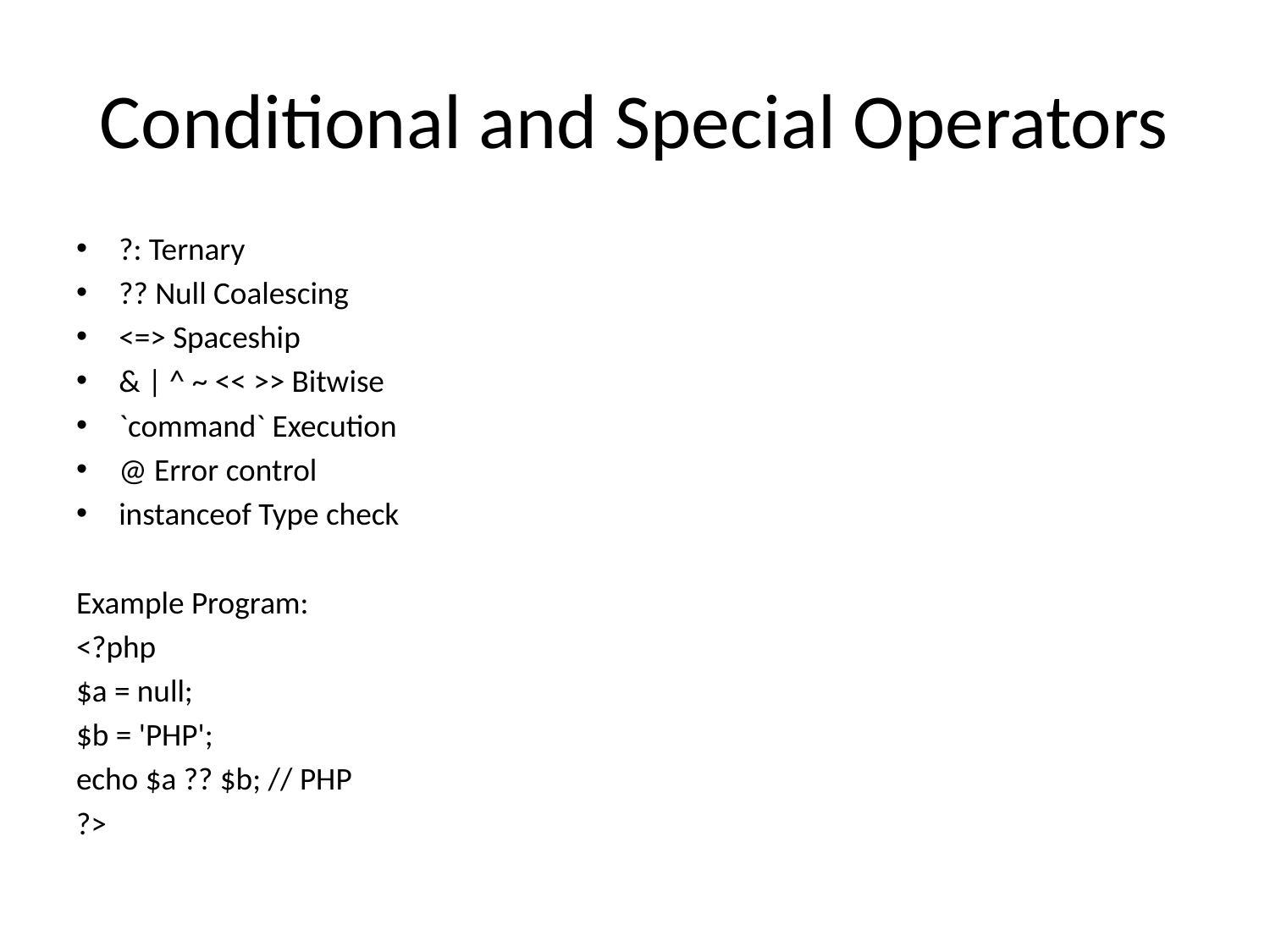

# Conditional and Special Operators
?: Ternary
?? Null Coalescing
<=> Spaceship
& | ^ ~ << >> Bitwise
`command` Execution
@ Error control
instanceof Type check

Example Program:
<?php
$a = null;
$b = 'PHP';
echo $a ?? $b; // PHP
?>